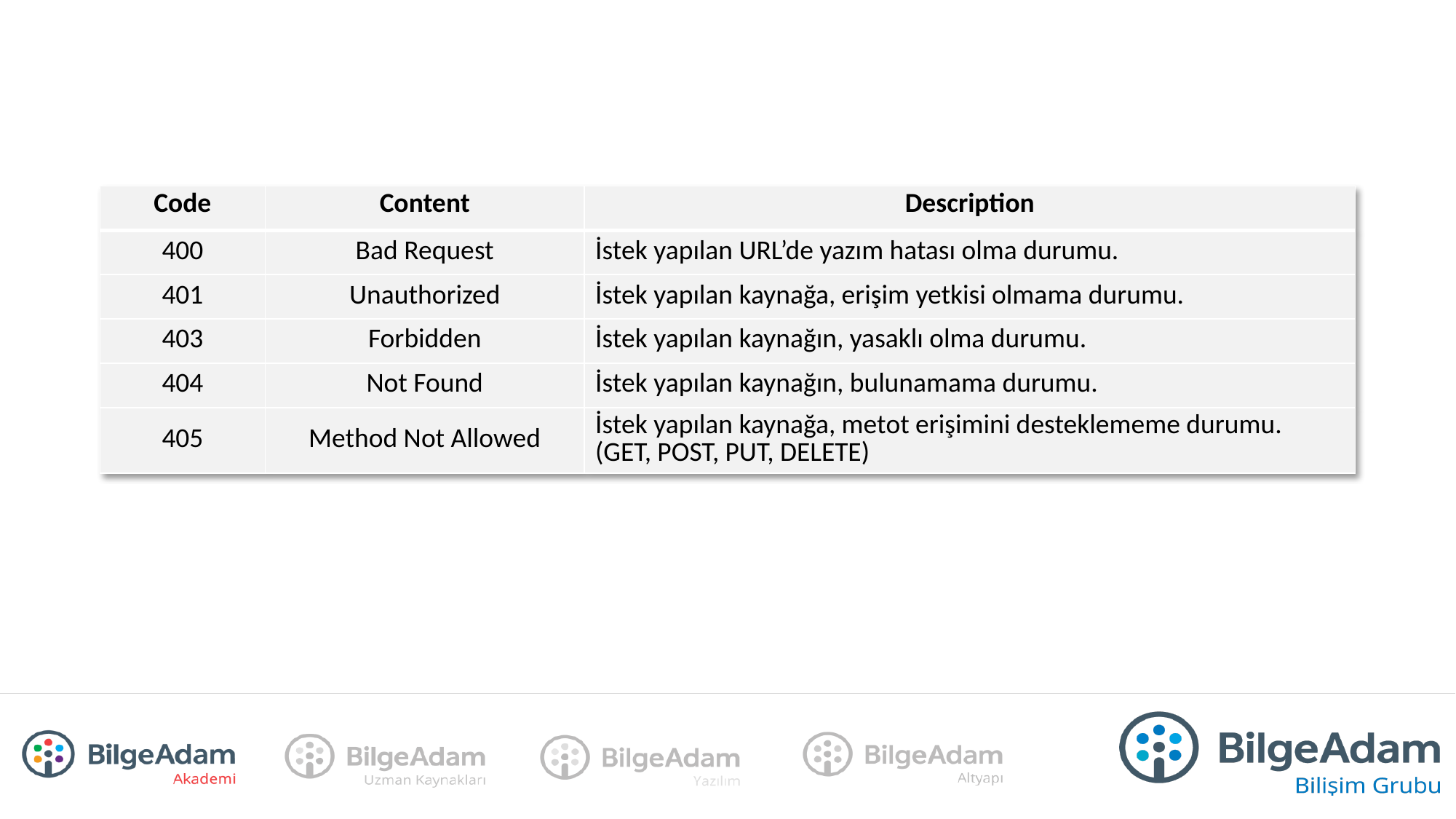

| Code | Content | Description |
| --- | --- | --- |
| 400 | Bad Request | İstek yapılan URL’de yazım hatası olma durumu. |
| 401 | Unauthorized | İstek yapılan kaynağa, erişim yetkisi olmama durumu. |
| 403 | Forbidden | İstek yapılan kaynağın, yasaklı olma durumu. |
| 404 | Not Found | İstek yapılan kaynağın, bulunamama durumu. |
| 405 | Method Not Allowed | İstek yapılan kaynağa, metot erişimini desteklememe durumu. (GET, POST, PUT, DELETE) |